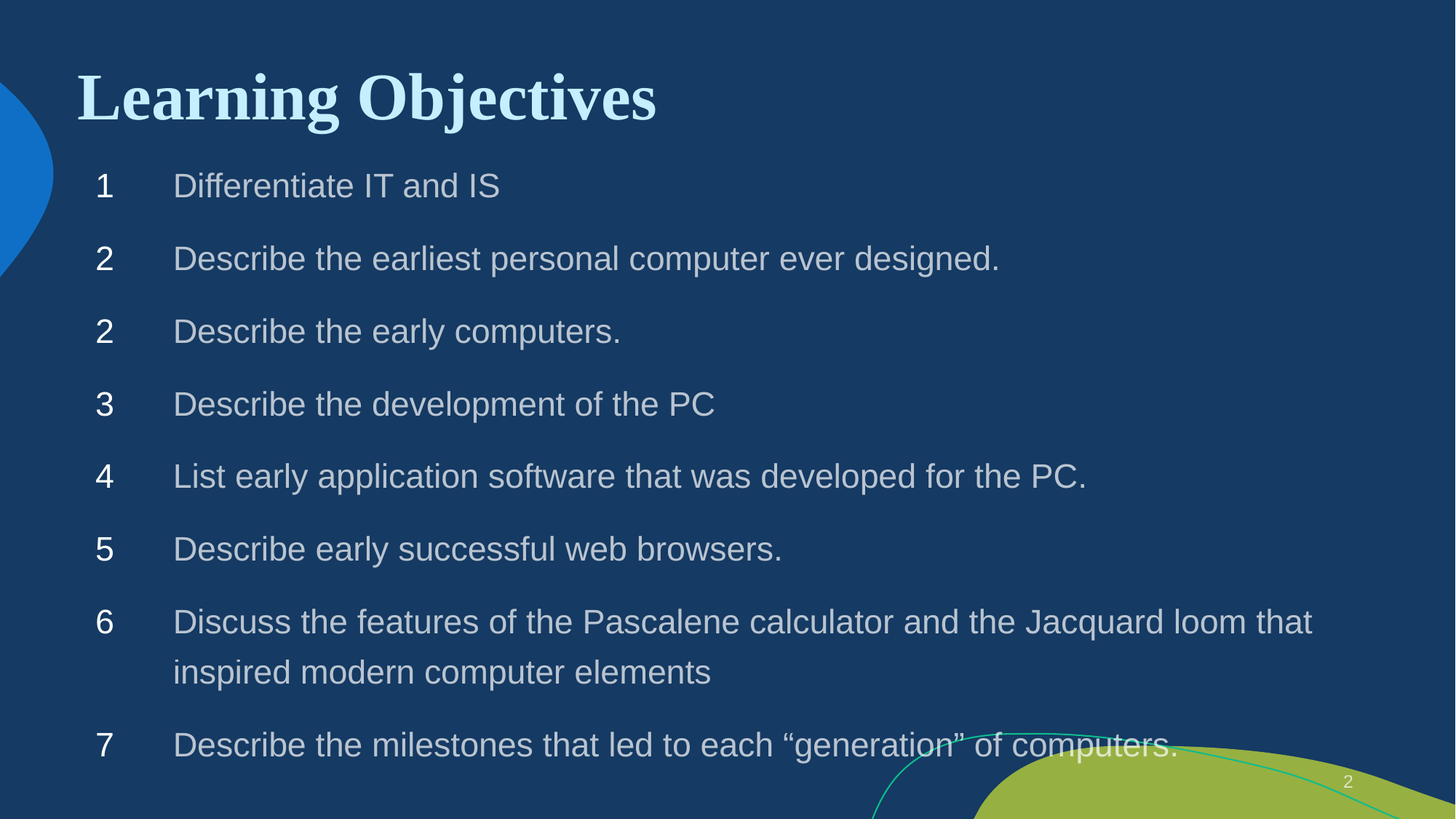

# Learning Objectives
Differentiate IT and IS
Describe the earliest personal computer ever designed.
Describe the early computers.
Describe the development of the PC
List early application software that was developed for the PC.
Describe early successful web browsers.
Discuss the features of the Pascalene calculator and the Jacquard loom that inspired modern computer elements
Describe the milestones that led to each “generation” of computers.

2